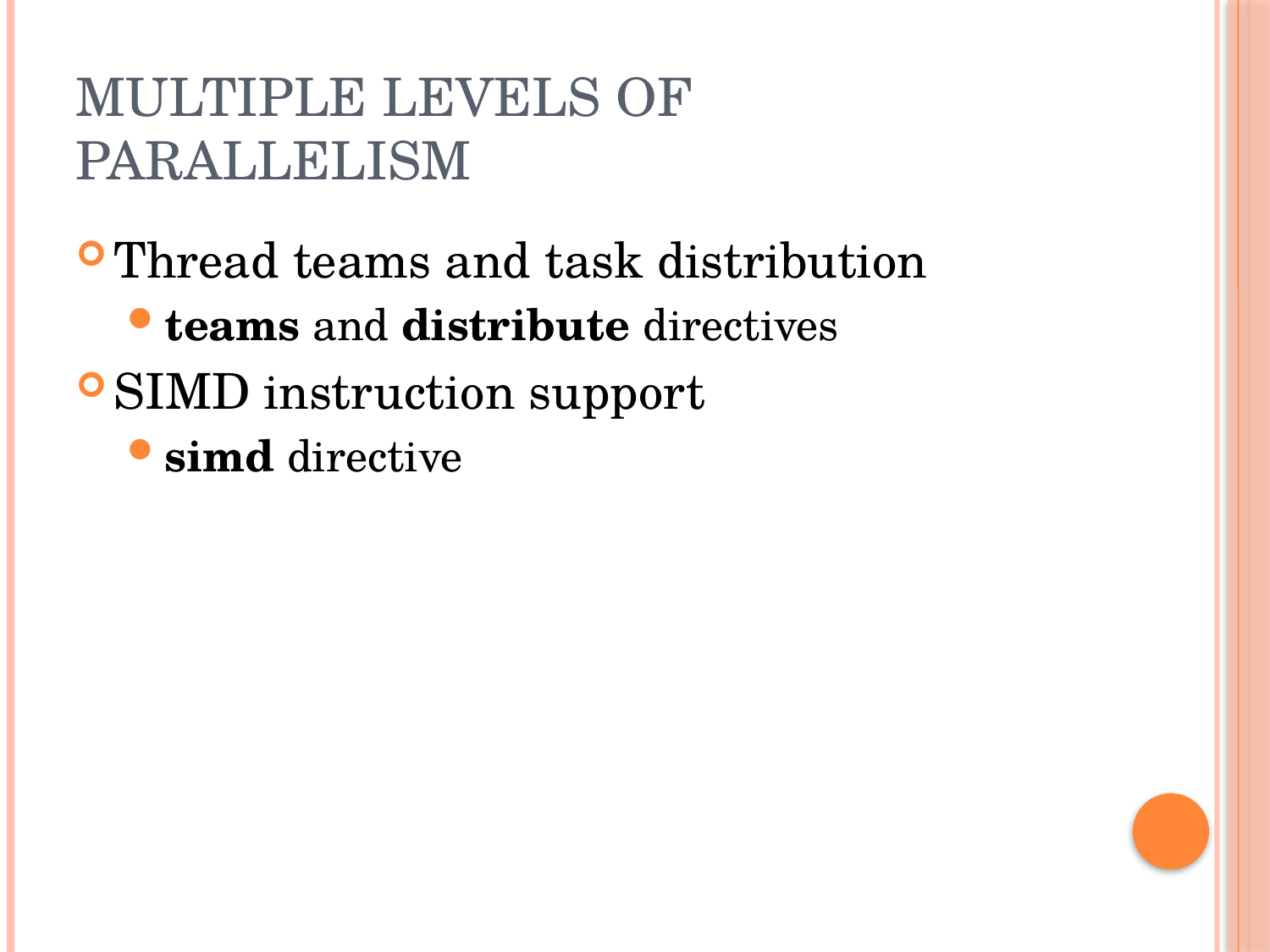

# Multiple Levels of Parallelism
Thread teams and task distribution
teams and distribute directives
SIMD instruction support
simd directive